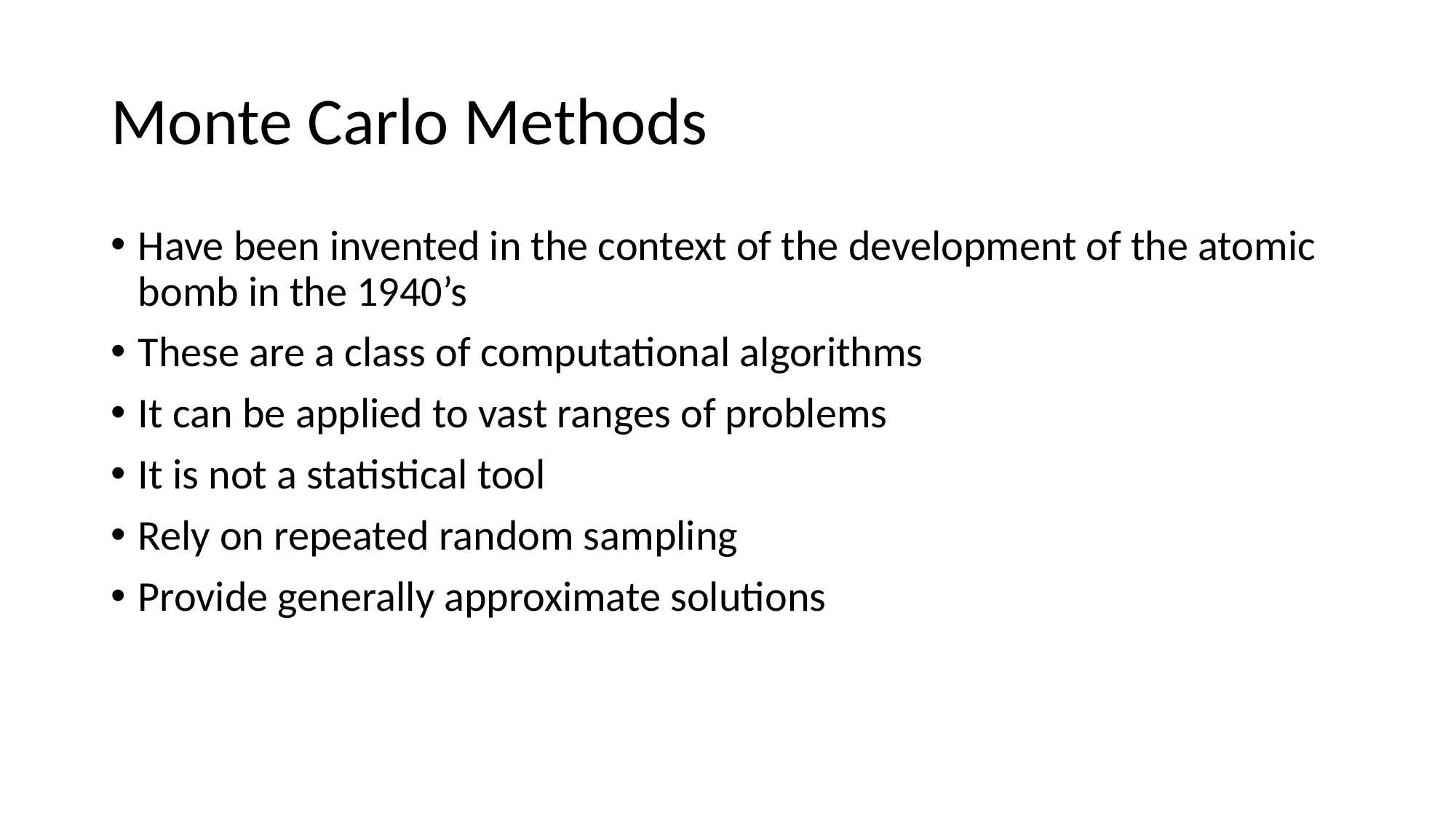

# Monte Carlo Methods
Have been invented in the context of the development of the atomic bomb in the 1940’s
These are a class of computational algorithms
It can be applied to vast ranges of problems
It is not a statistical tool
Rely on repeated random sampling
Provide generally approximate solutions